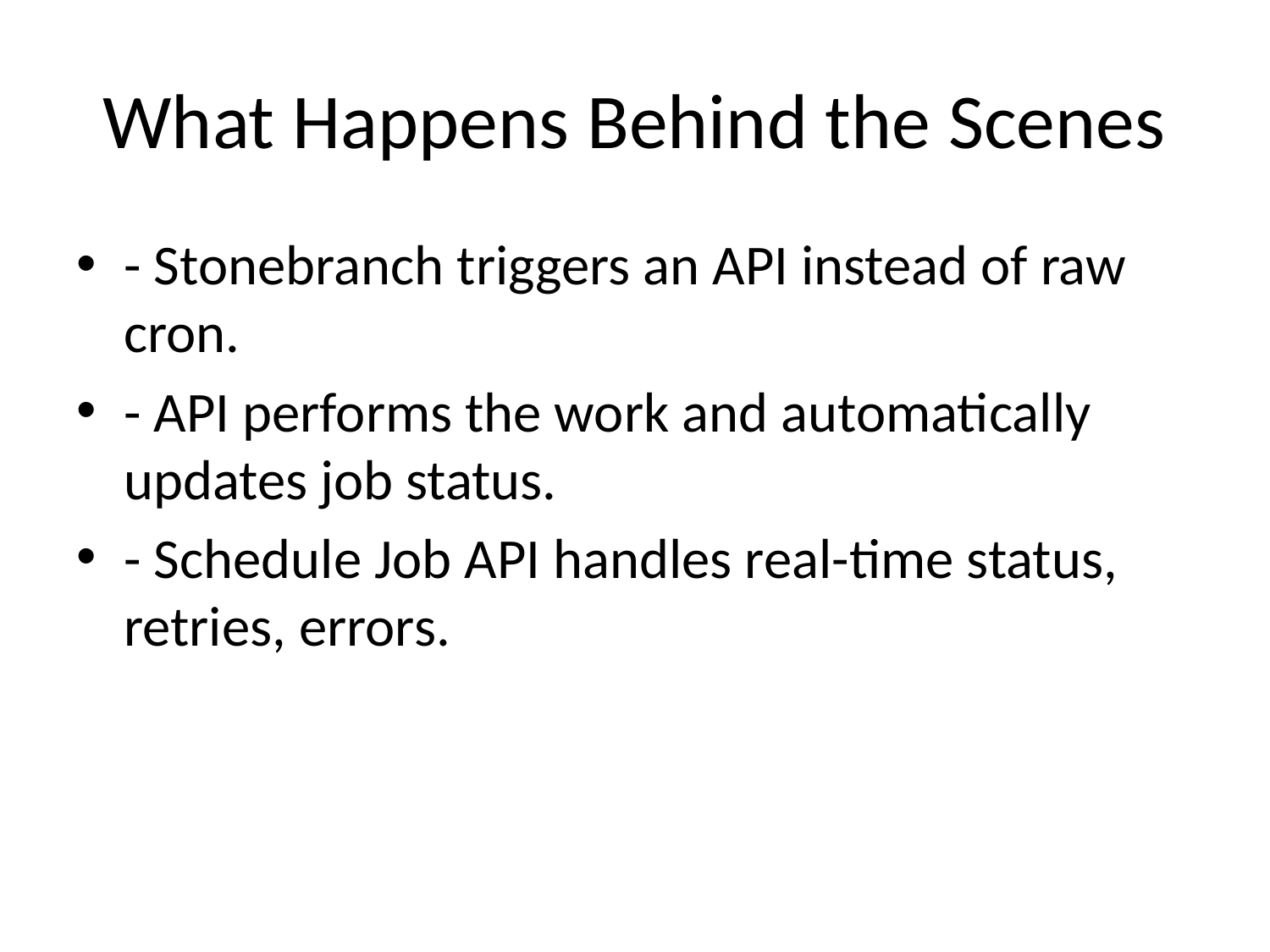

# What Happens Behind the Scenes
- Stonebranch triggers an API instead of raw cron.
- API performs the work and automatically updates job status.
- Schedule Job API handles real-time status, retries, errors.